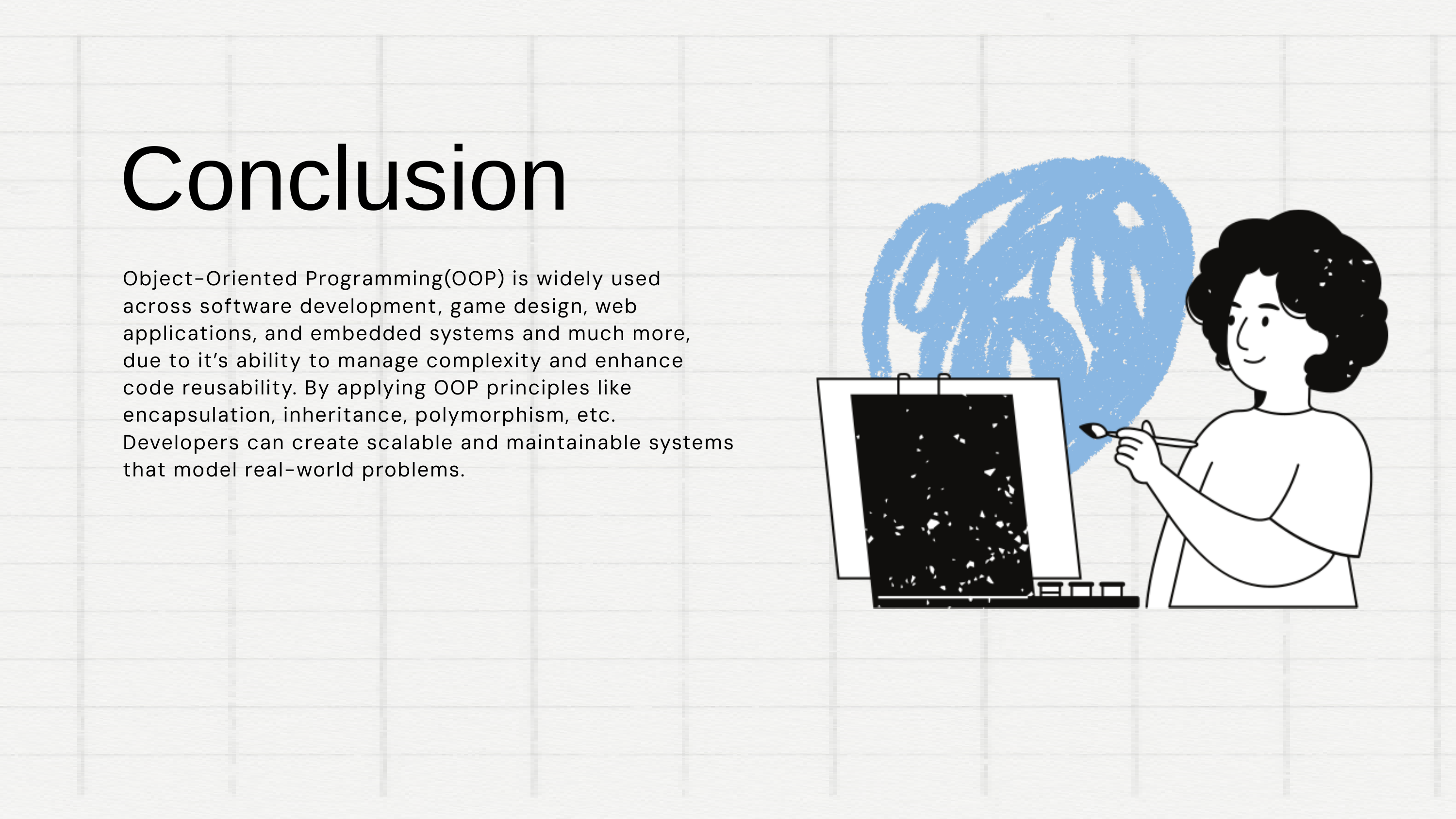

Conclusion

Object-Oriented Programming(OOP) is widely used across software development, game design, web applications, and embedded systems and much more, due to it’s ability to manage complexity and enhance code reusability. By applying OOP principles like encapsulation, inheritance, polymorphism, etc. Developers can create scalable and maintainable systems that model real-world problems.